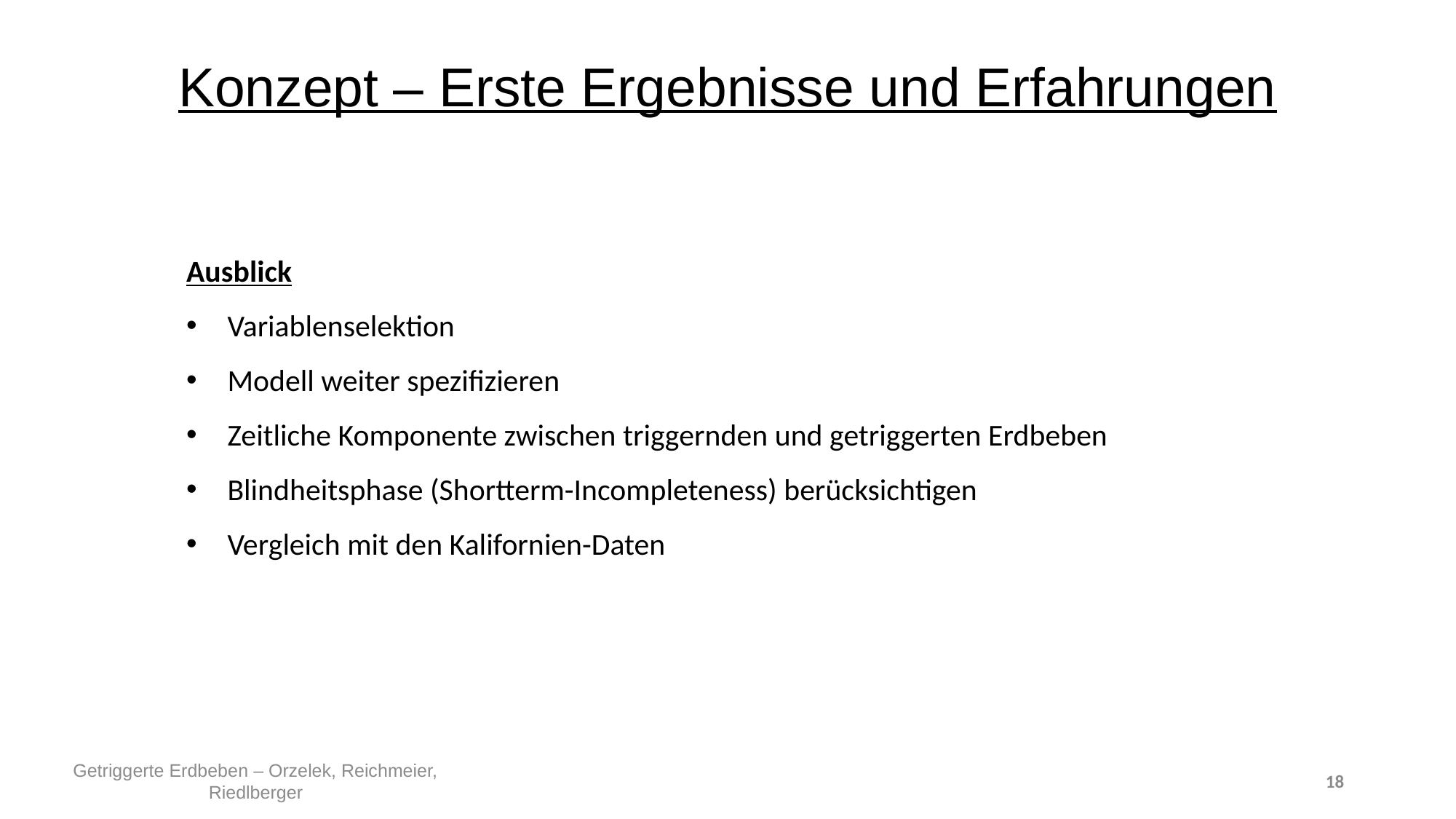

Konzept – Erste Ergebnisse und Erfahrungen

Ausblick
Variablenselektion
Modell weiter spezifizieren
Zeitliche Komponente zwischen triggernden und getriggerten Erdbeben
Blindheitsphase (Shortterm-Incompleteness) berücksichtigen
Vergleich mit den Kalifornien-Daten

Getriggerte Erdbeben – Orzelek, Reichmeier, Riedlberger
18